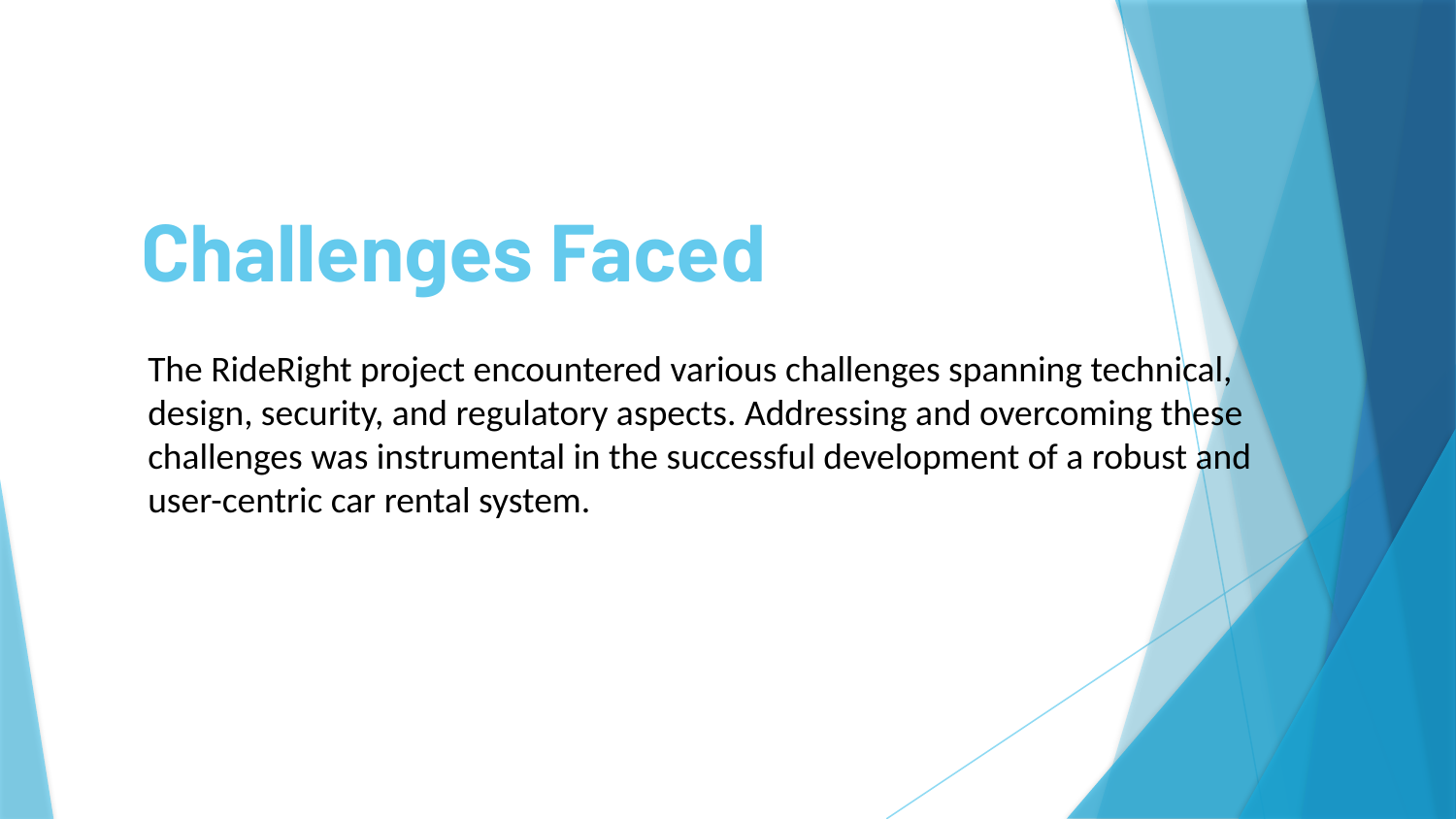

# Challenges Faced

The RideRight project encountered various challenges spanning technical, design, security, and regulatory aspects. Addressing and overcoming these challenges was instrumental in the successful development of a robust and user-centric car rental system.